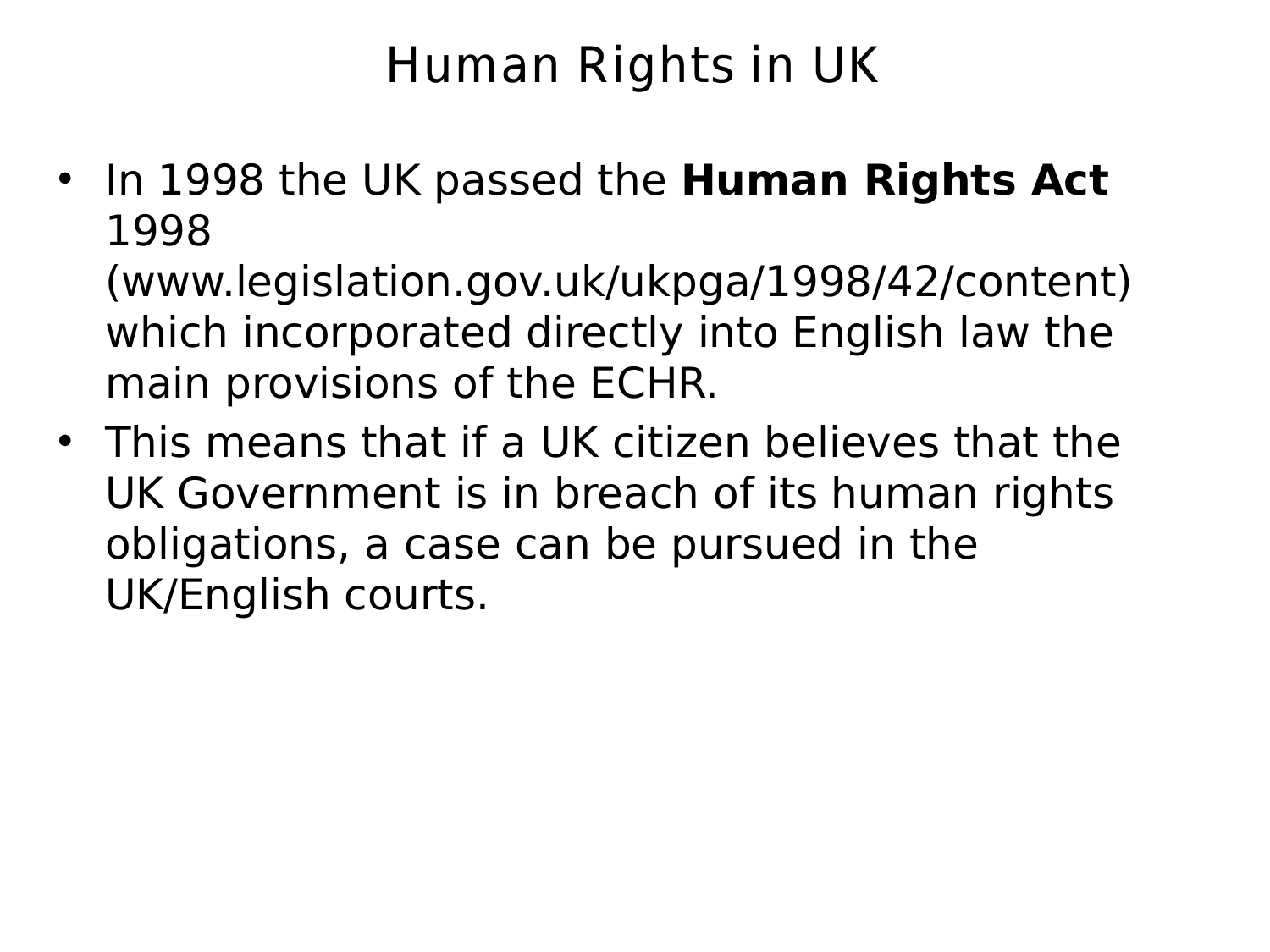

# Human Rights in UK
In 1998 the UK passed the Human Rights Act 1998 (www.legislation.gov.uk/ukpga/1998/42/content) which incorporated directly into English law the main provisions of the ECHR.
This means that if a UK citizen believes that the UK Government is in breach of its human rights obligations, a case can be pursued in the UK/English courts.